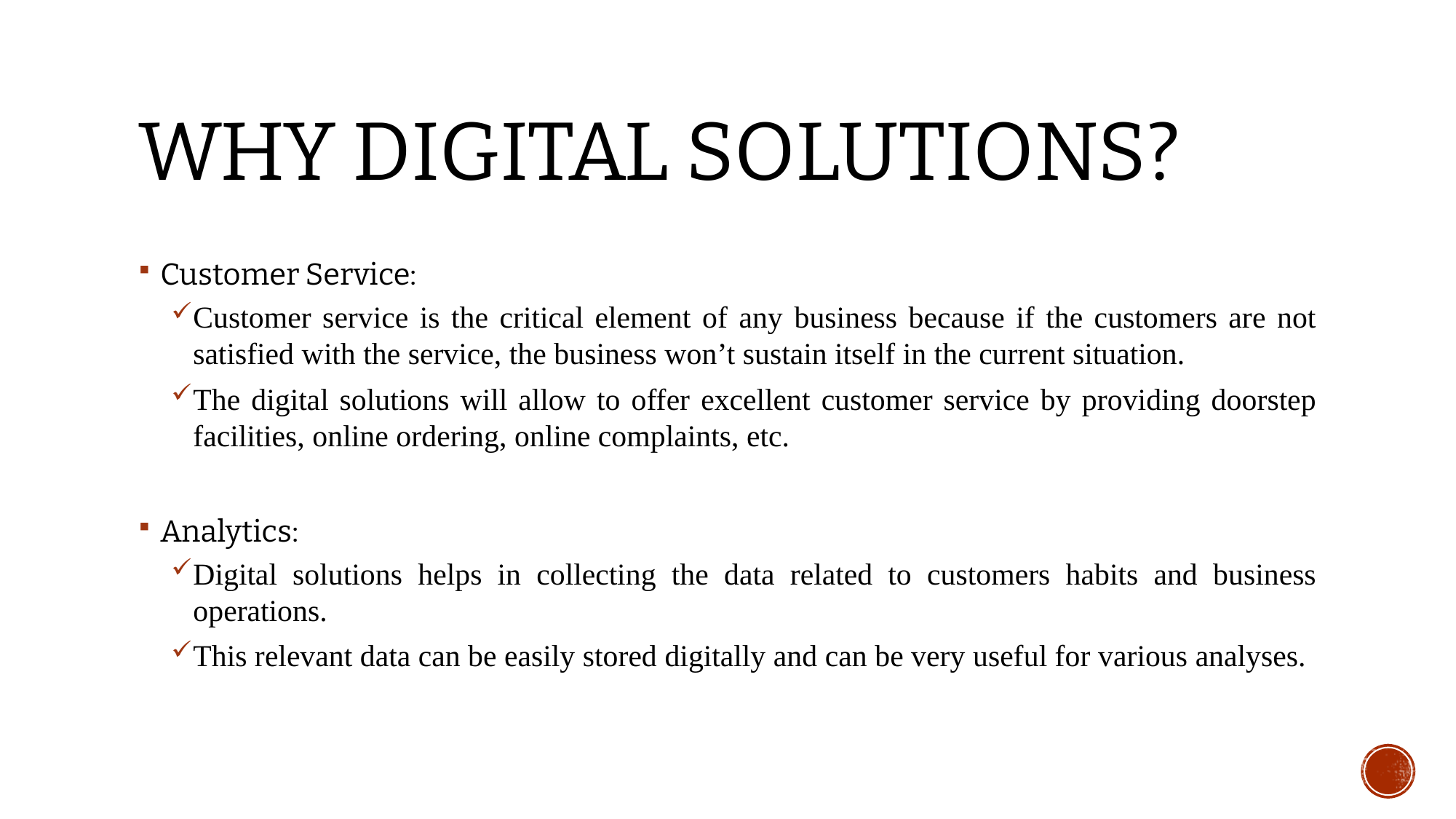

# Why digital solutions?
Customer Service:
Customer service is the critical element of any business because if the customers are not satisfied with the service, the business won’t sustain itself in the current situation.
The digital solutions will allow to offer excellent customer service by providing doorstep facilities, online ordering, online complaints, etc.

Analytics:
Digital solutions helps in collecting the data related to customers habits and business operations.
This relevant data can be easily stored digitally and can be very useful for various analyses.